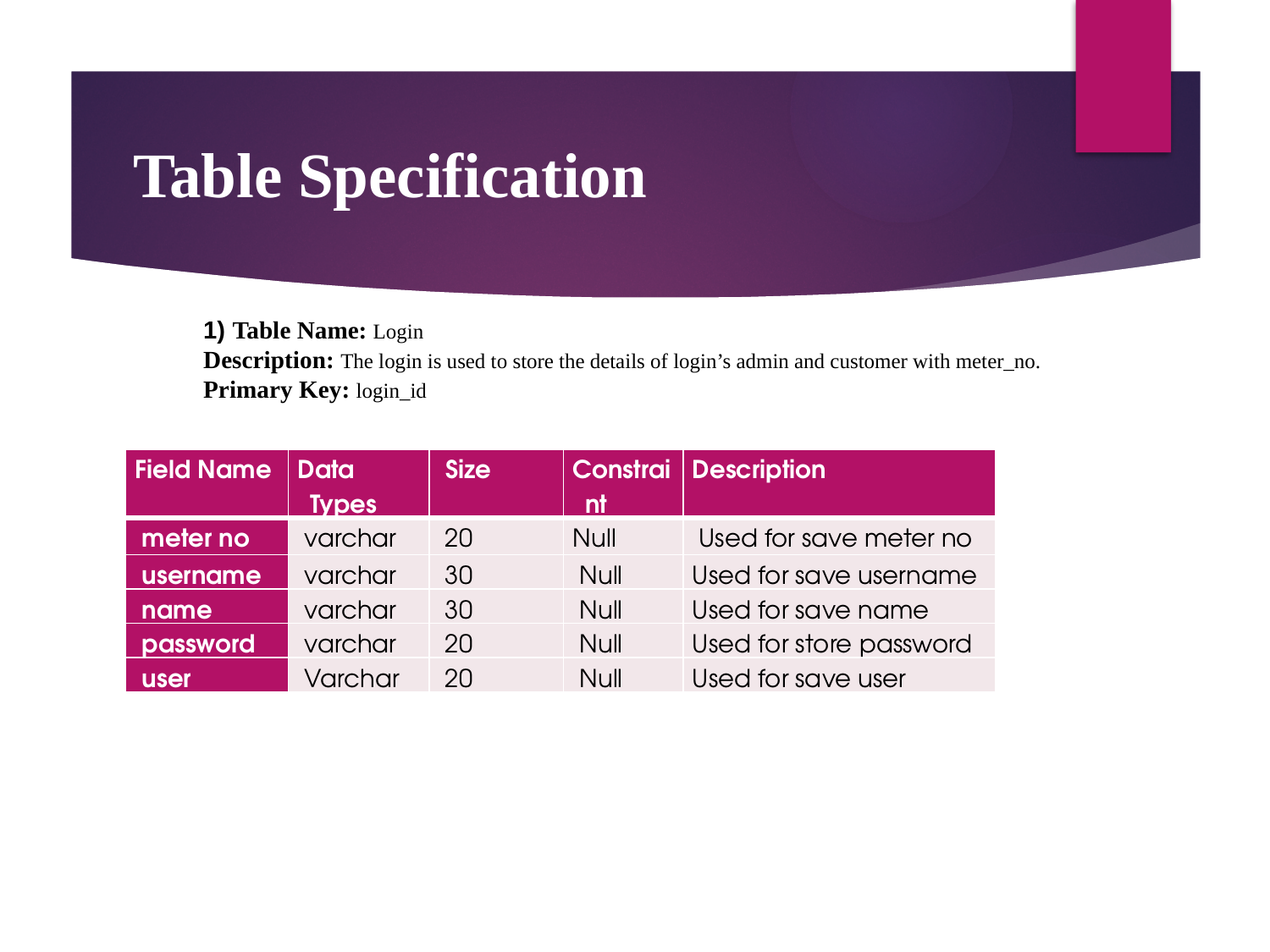

# Table Specification
1) Table Name: Login
Description: The login is used to store the details of login’s admin and customer with meter_no.
Primary Key: login_id

| Field Name | Data Types | Size | Constraint | Description |
| --- | --- | --- | --- | --- |
| meter no | varchar | 20 | Null | Used for save meter no |
| username | varchar | 30 | Null | Used for save username |
| name | varchar | 30 | Null | Used for save name |
| password | varchar | 20 | Null | Used for store password |
| user | Varchar | 20 | Null | Used for save user |